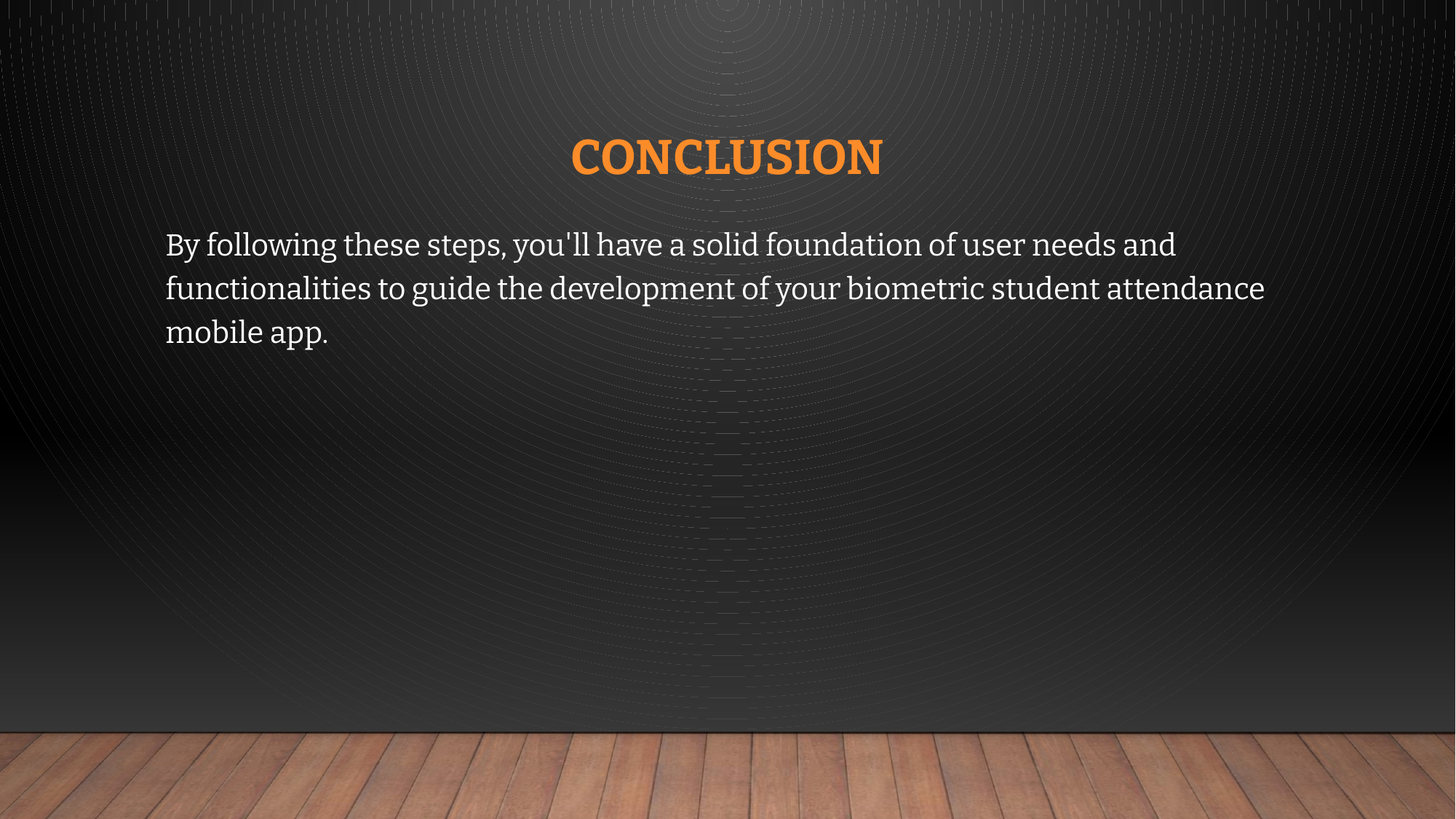

# Conclusion
By following these steps, you'll have a solid foundation of user needs and functionalities to guide the development of your biometric student attendance mobile app.